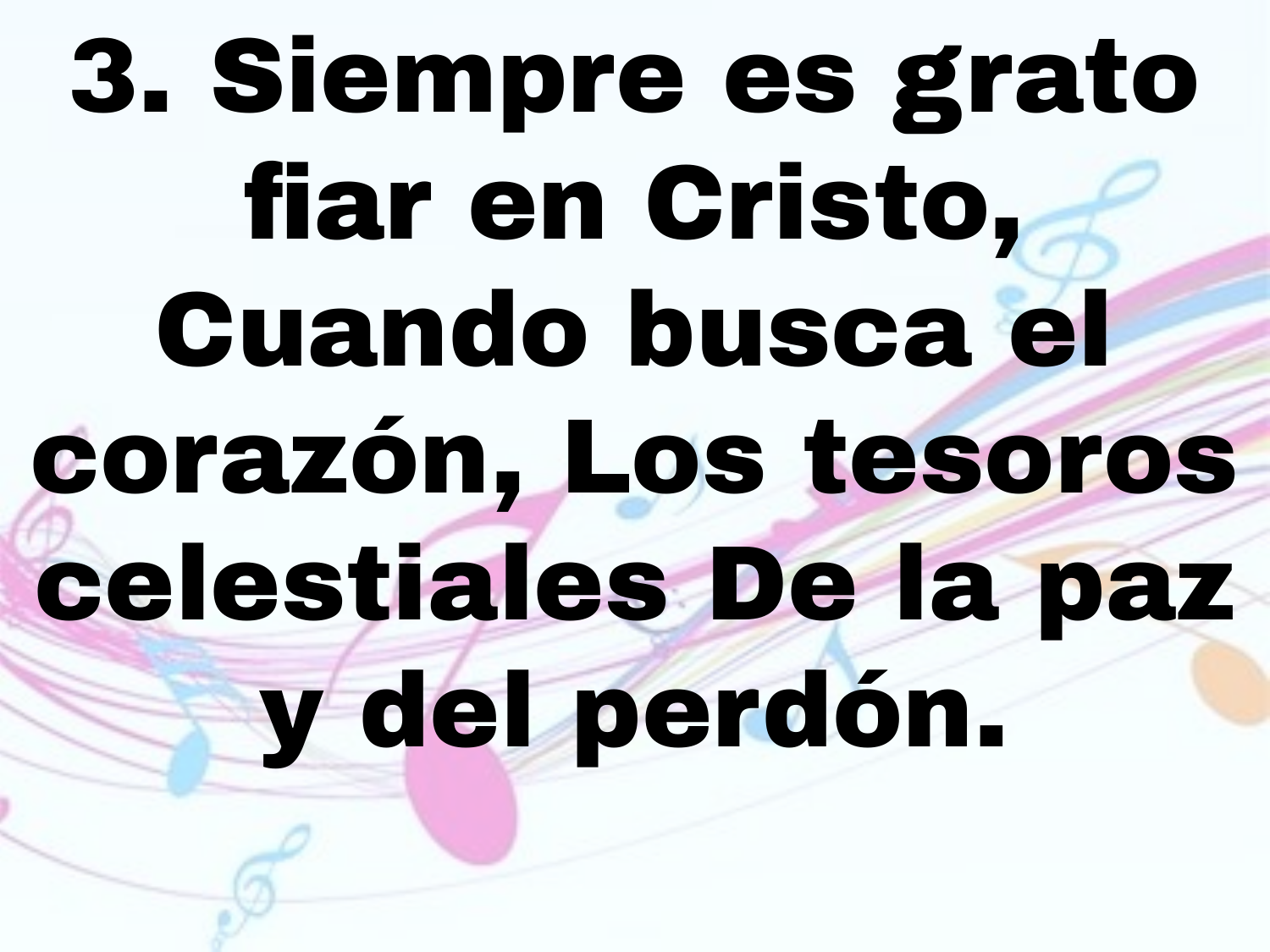

3. Siempre es grato fiar en Cristo, Cuando busca el corazón, Los tesoros celestiales De la paz y del perdón.